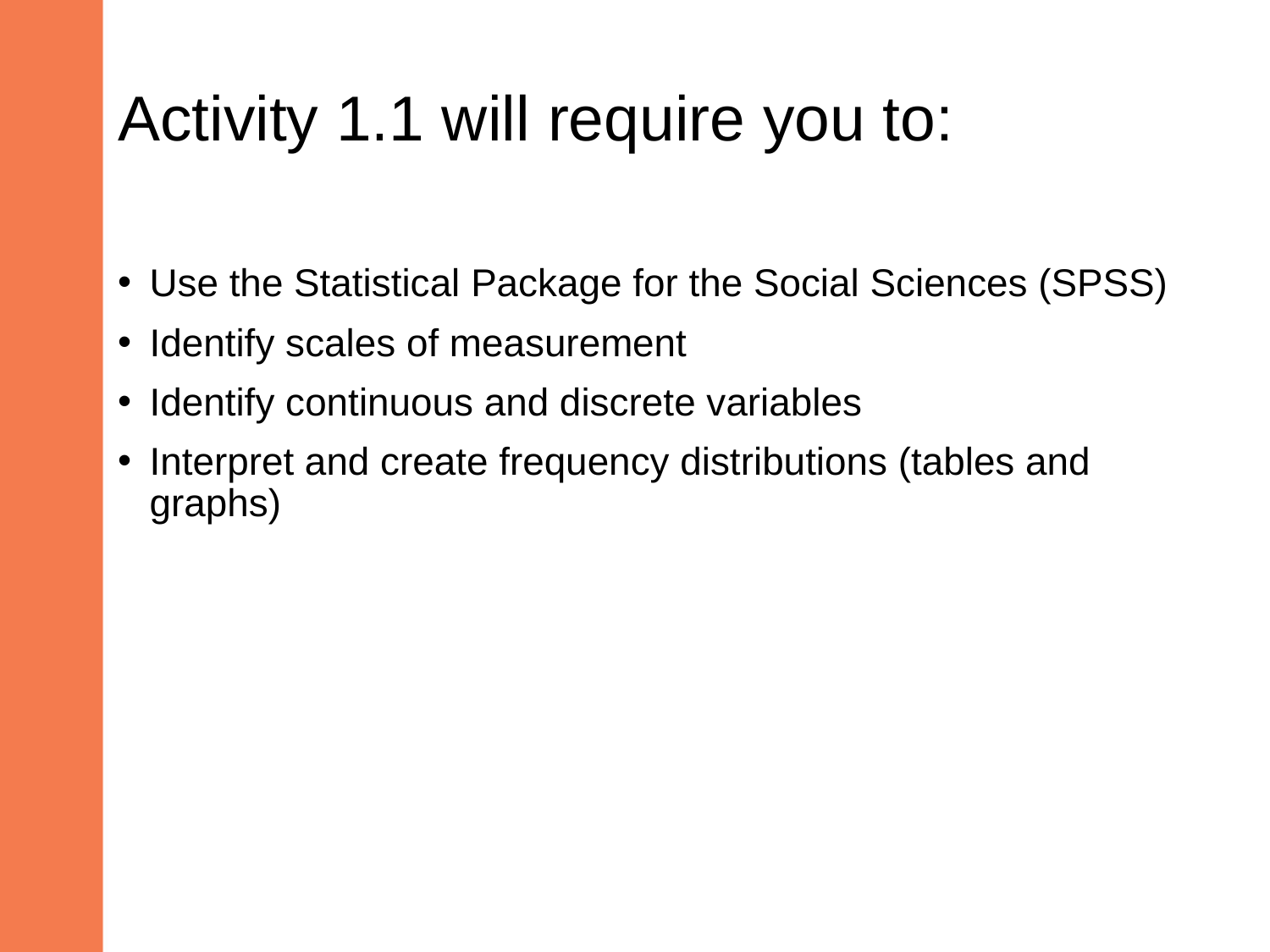

# Activity 1.1 will require you to:
Use the Statistical Package for the Social Sciences (SPSS)
Identify scales of measurement
Identify continuous and discrete variables
Interpret and create frequency distributions (tables and graphs)